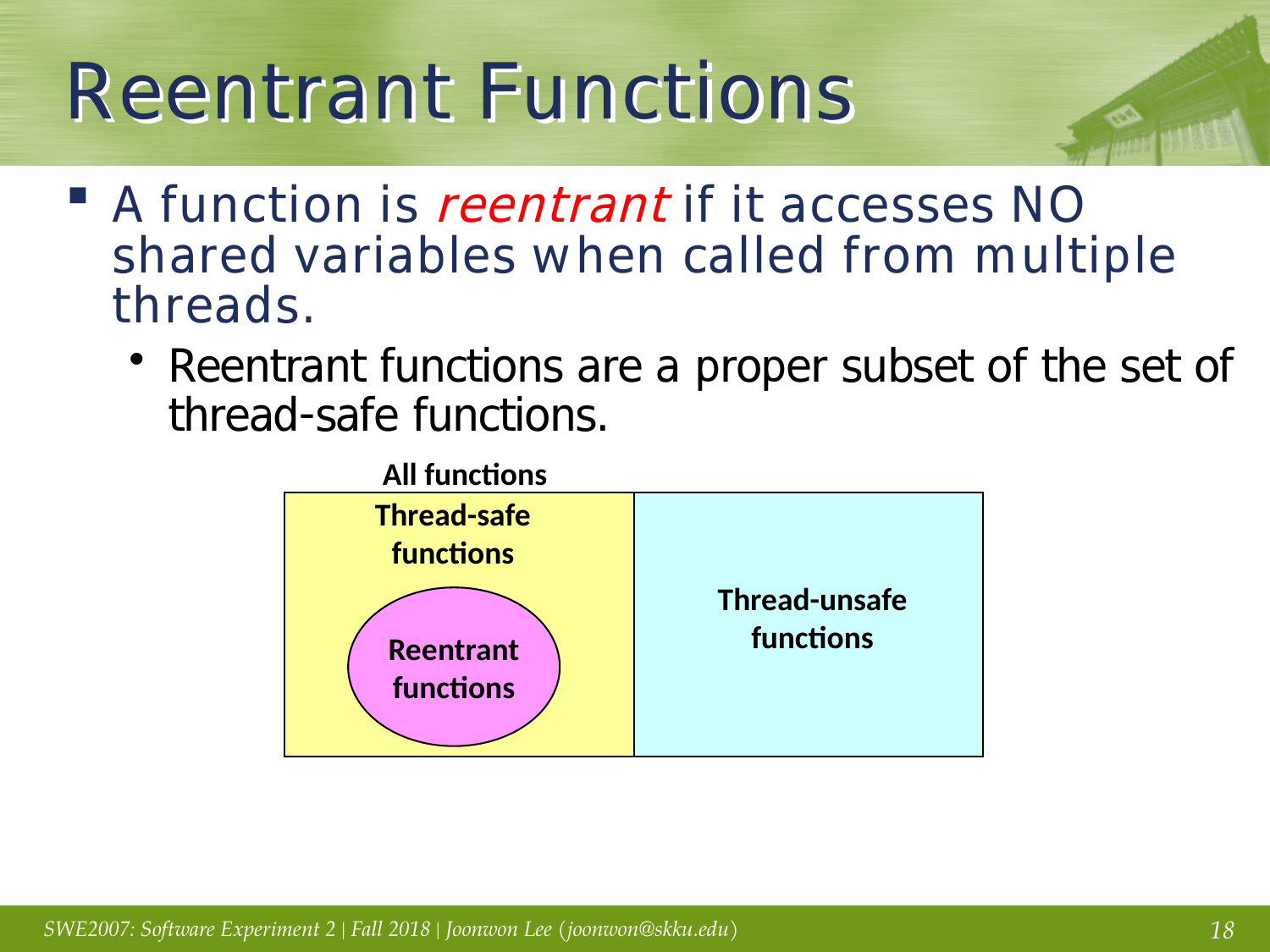

# Reentrant Functions
A function is reentrant if it accesses NO shared variables when called from multiple threads.
Reentrant functions are a proper subset of the set of thread-safe functions.

NOTE: The fixes to Class 2 and 3 thread-unsafe functions require modifying the function to make it reentrant.
All functions
Thread-safe
functions

Thread-unsafe
functions
Reentrant
functions